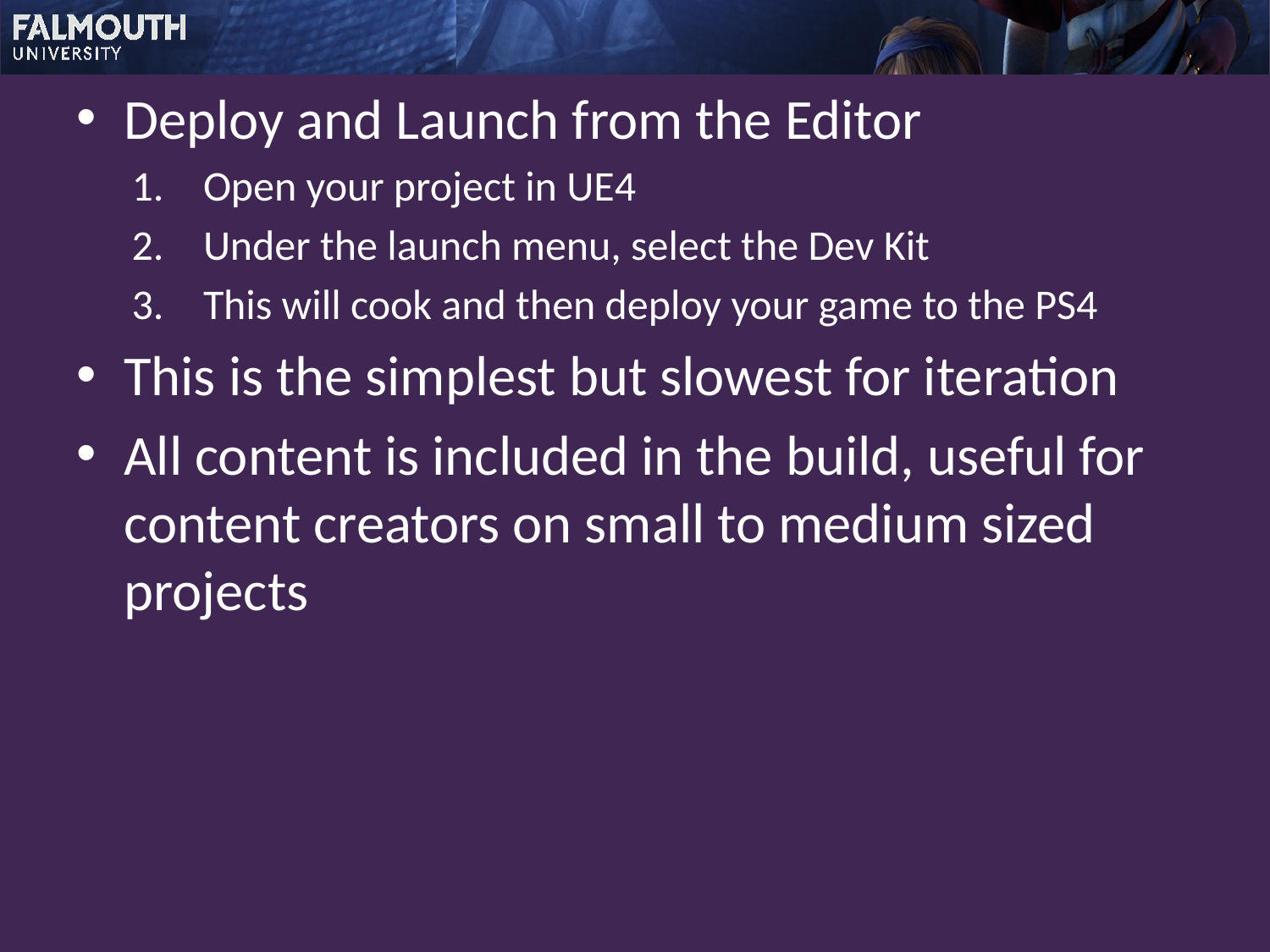

Deploy and Launch from the Editor
Open your project in UE4
Under the launch menu, select the Dev Kit
This will cook and then deploy your game to the PS4
This is the simplest but slowest for iteration
All content is included in the build, useful for content creators on small to medium sized projects